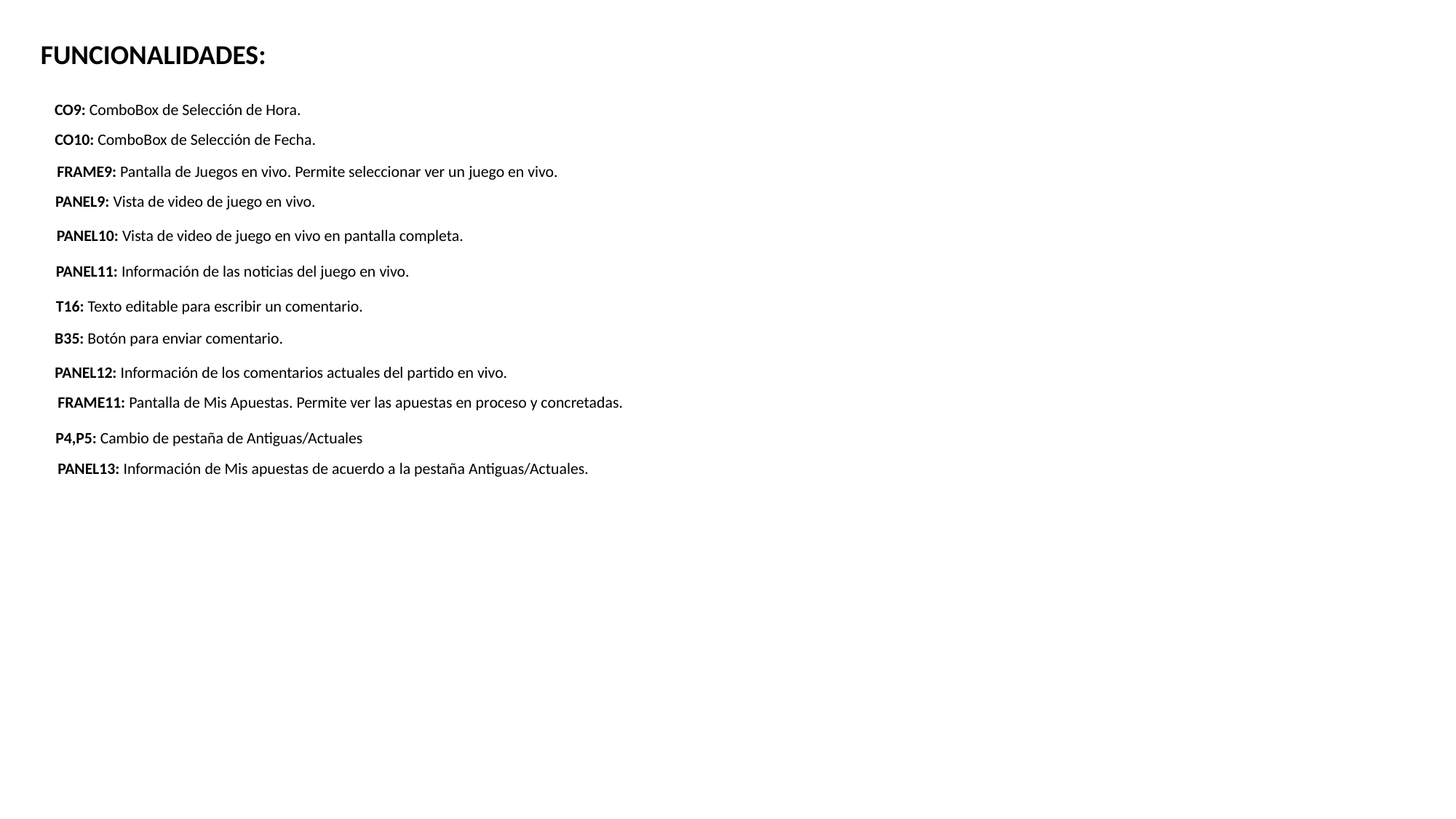

FUNCIONALIDADES:
CO9: ComboBox de Selección de Hora.
CO10: ComboBox de Selección de Fecha.
FRAME9: Pantalla de Juegos en vivo. Permite seleccionar ver un juego en vivo.
PANEL9: Vista de video de juego en vivo.
PANEL10: Vista de video de juego en vivo en pantalla completa.
PANEL11: Información de las noticias del juego en vivo.
T16: Texto editable para escribir un comentario.
B35: Botón para enviar comentario.
PANEL12: Información de los comentarios actuales del partido en vivo.
FRAME11: Pantalla de Mis Apuestas. Permite ver las apuestas en proceso y concretadas.
P4,P5: Cambio de pestaña de Antiguas/Actuales
PANEL13: Información de Mis apuestas de acuerdo a la pestaña Antiguas/Actuales.